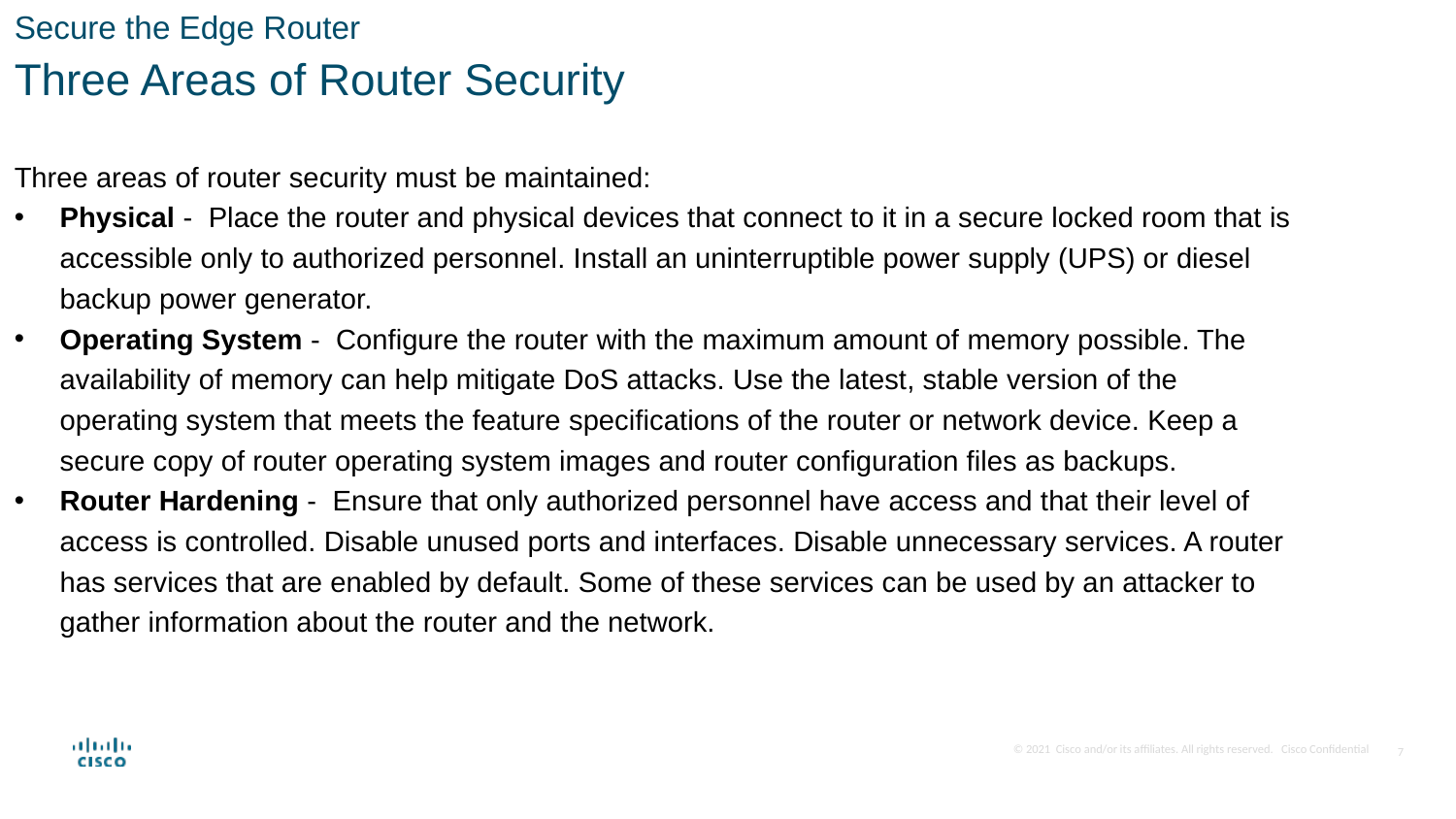

# Secure the Edge Router
Three Areas of Router Security
Three areas of router security must be maintained:
Physical -  Place the router and physical devices that connect to it in a secure locked room that is accessible only to authorized personnel. Install an uninterruptible power supply (UPS) or diesel backup power generator.
Operating System -  Configure the router with the maximum amount of memory possible. The availability of memory can help mitigate DoS attacks. Use the latest, stable version of the operating system that meets the feature specifications of the router or network device. Keep a secure copy of router operating system images and router configuration files as backups.
Router Hardening -  Ensure that only authorized personnel have access and that their level of access is controlled. Disable unused ports and interfaces. Disable unnecessary services. A router has services that are enabled by default. Some of these services can be used by an attacker to gather information about the router and the network.
7